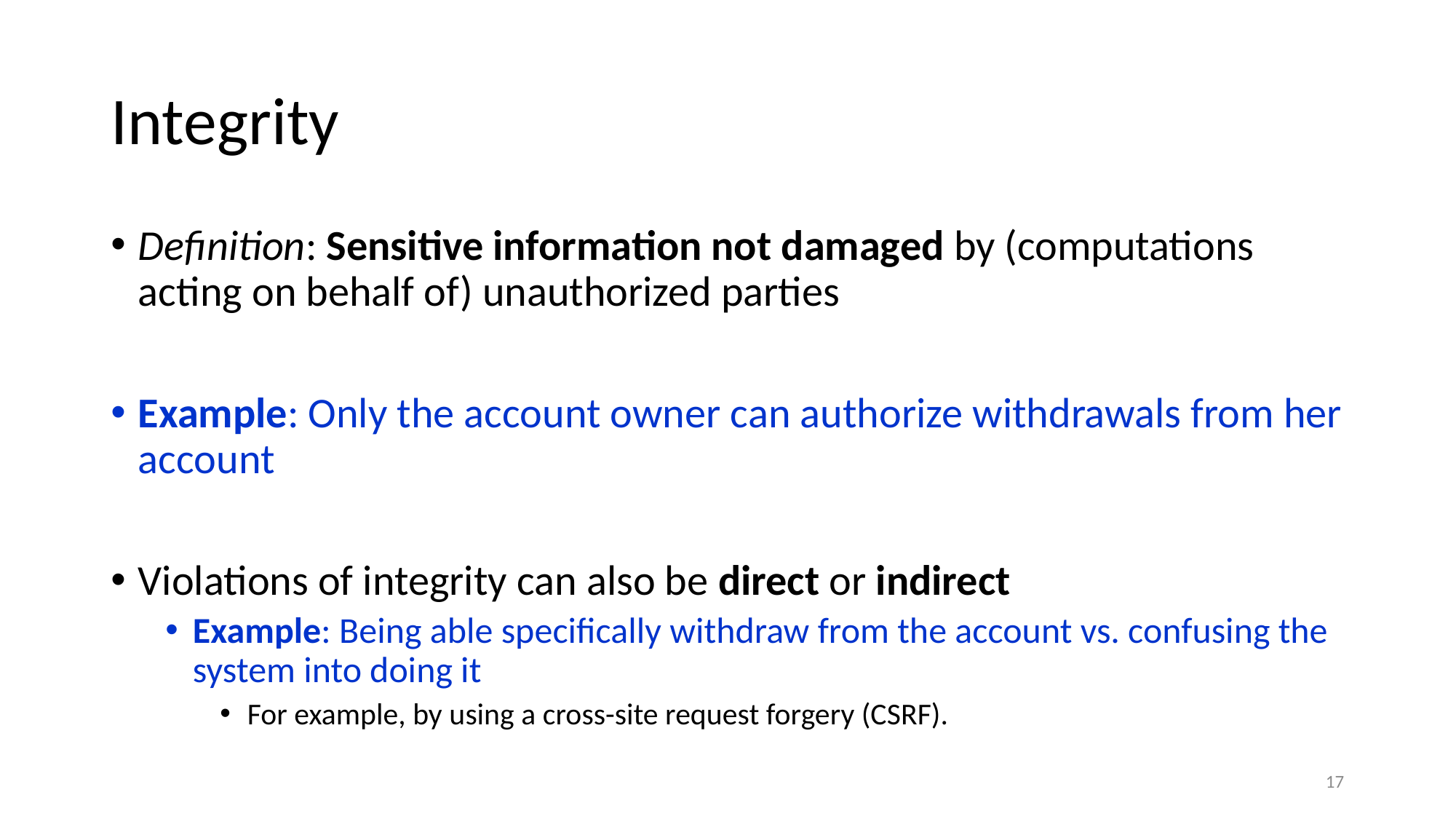

# Integrity
Definition: Sensitive information not damaged by (computations acting on behalf of) unauthorized parties

Example: Only the account owner can authorize withdrawals from her account

Violations of integrity can also be direct or indirect
Example: Being able specifically withdraw from the account vs. confusing the system into doing it
For example, by using a cross-site request forgery (CSRF).

17